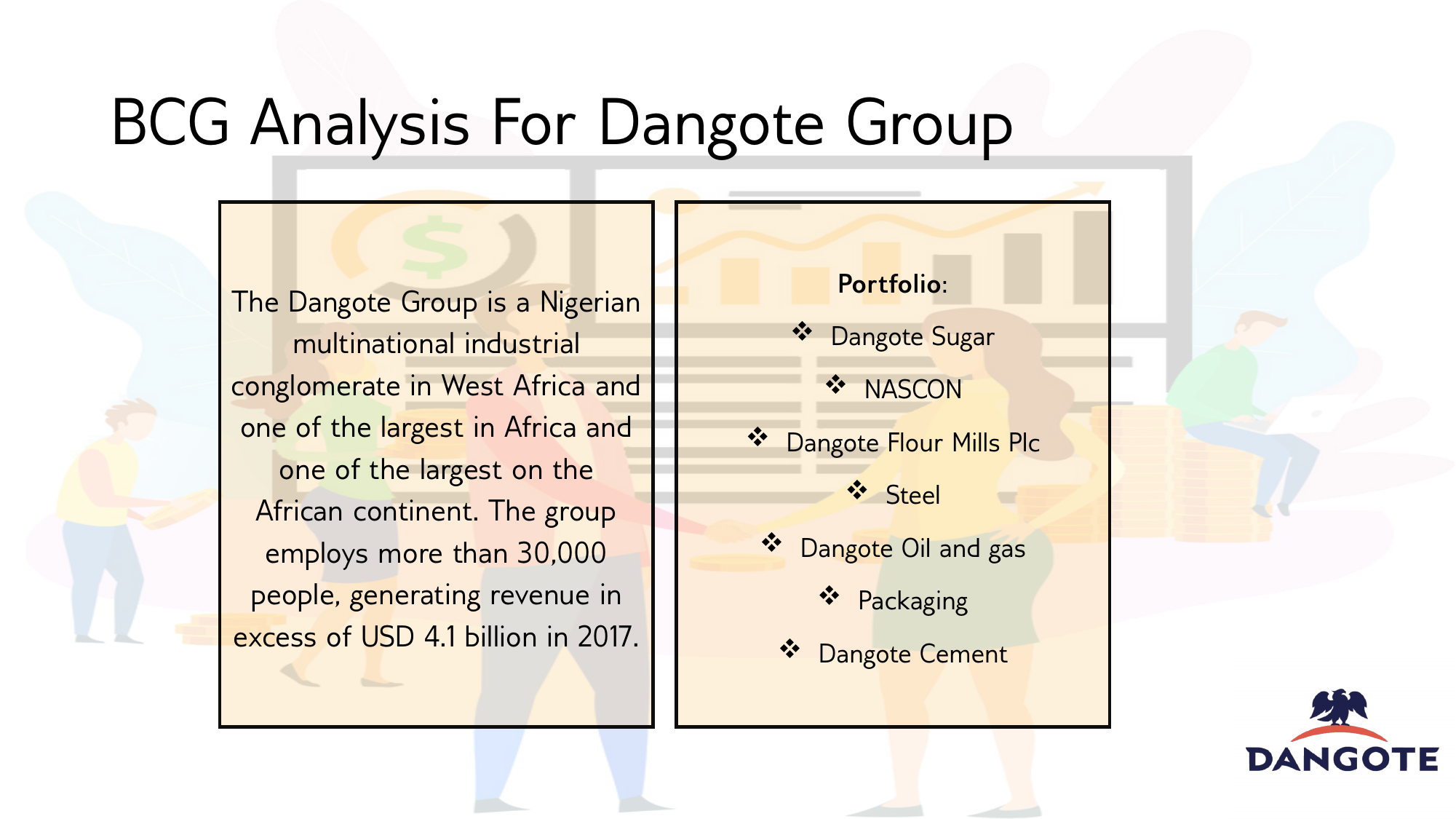

# BCG Analysis For Dangote Group
Portfolio:
Dangote Sugar
NASCON
Dangote Flour Mills Plc
Steel
Dangote Oil and gas
Packaging
Dangote Cement
The Dangote Group is a Nigerian multinational industrial conglomerate in West Africa and one of the largest in Africa and one of the largest on the African continent. The group employs more than 30,000 people, generating revenue in excess of USD 4.1 billion in 2017.